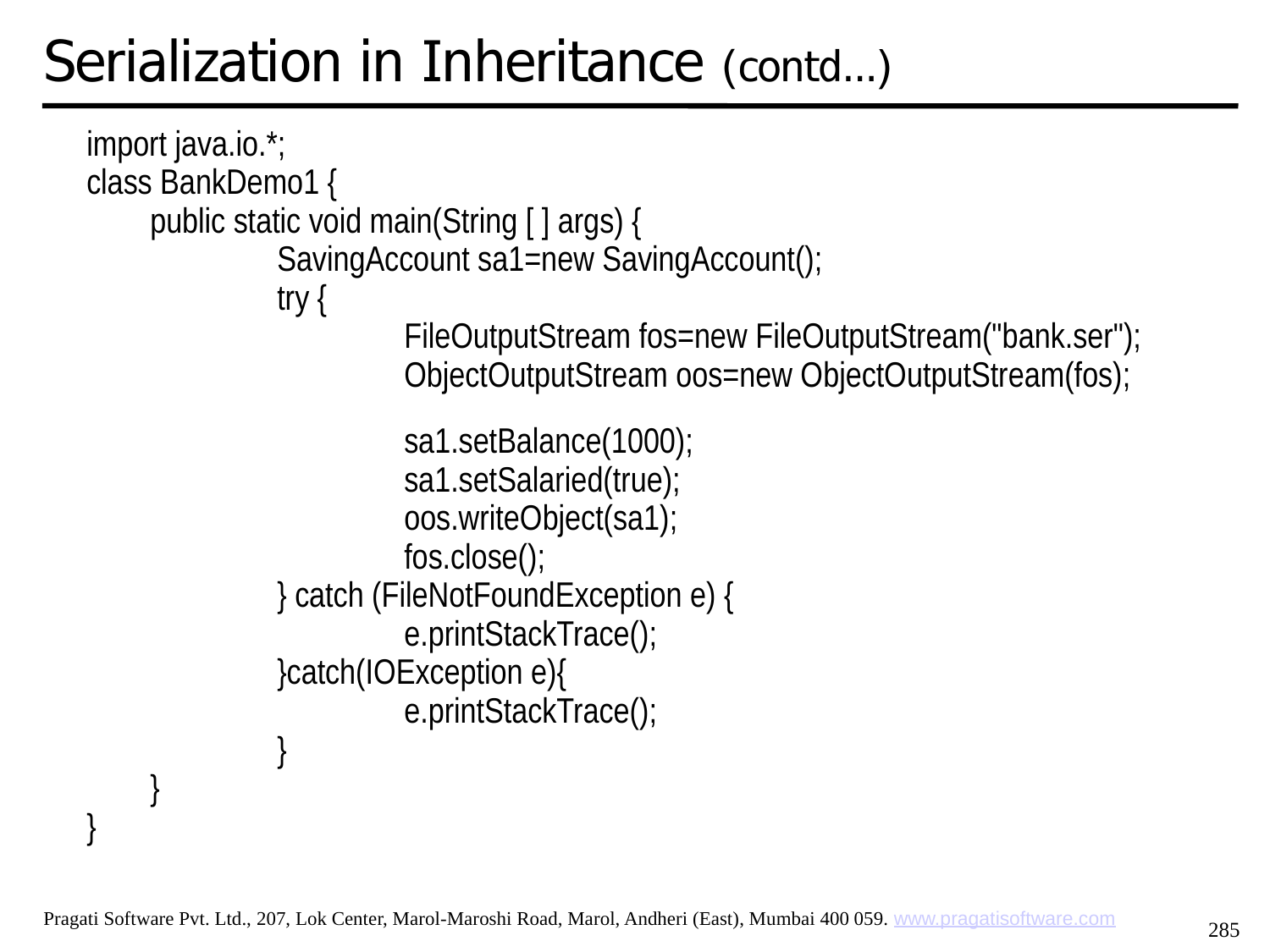

Serialization in Inheritance (contd…)
import java.io.*;
class BankDemo1 {
	public static void main(String [ ] args) {
		SavingAccount sa1=new SavingAccount();
		try {
			FileOutputStream fos=new FileOutputStream("bank.ser");
			ObjectOutputStream oos=new ObjectOutputStream(fos);
			sa1.setBalance(1000);
			sa1.setSalaried(true);
			oos.writeObject(sa1);
			fos.close();
		} catch (FileNotFoundException e) {
			e.printStackTrace();
		}catch(IOException e){
			e.printStackTrace();
		}
	}
}